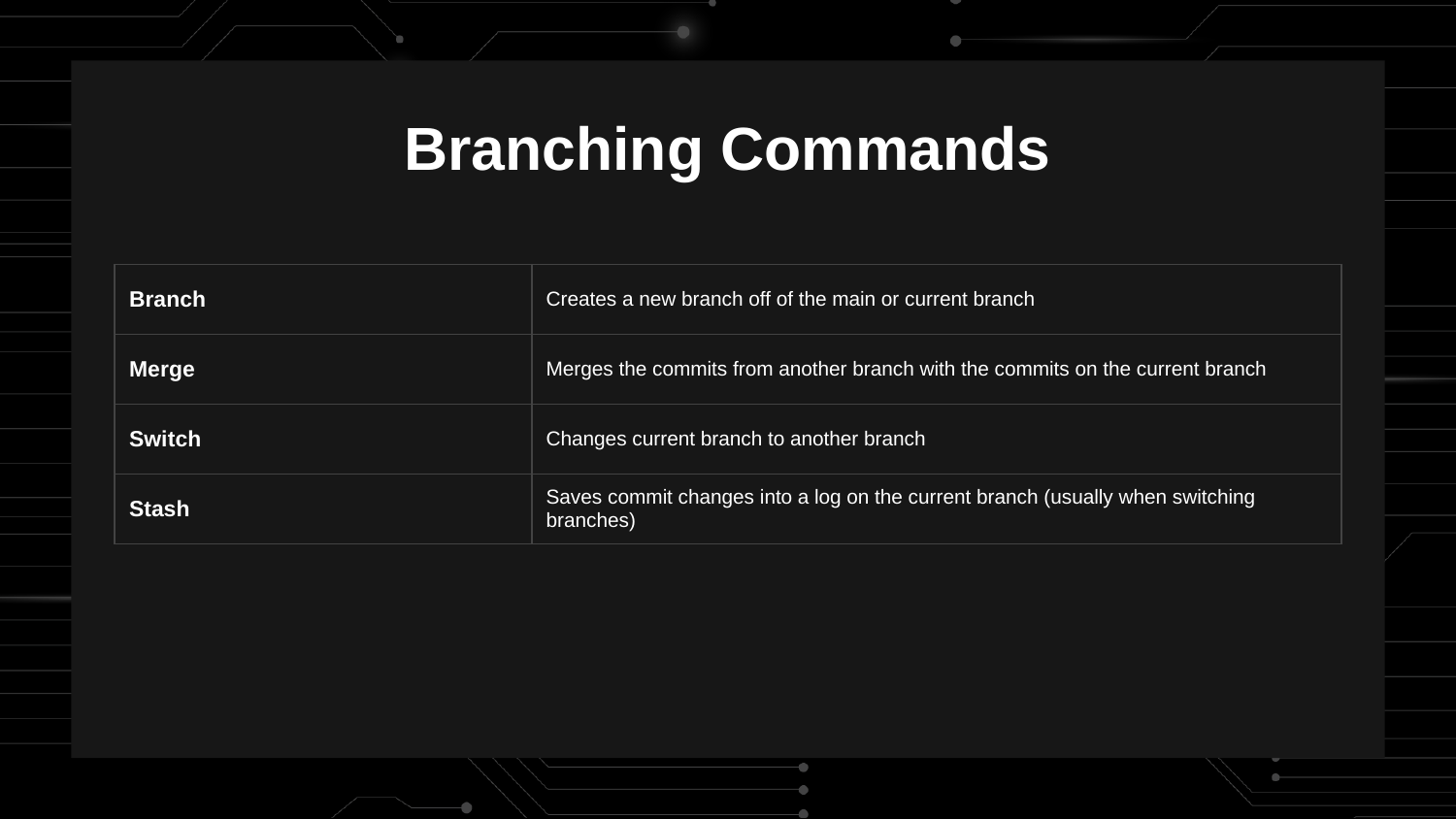

# Branching Commands
| Branch | Creates a new branch off of the main or current branch |
| --- | --- |
| Merge | Merges the commits from another branch with the commits on the current branch |
| Switch | Changes current branch to another branch |
| Stash | Saves commit changes into a log on the current branch (usually when switching branches) |